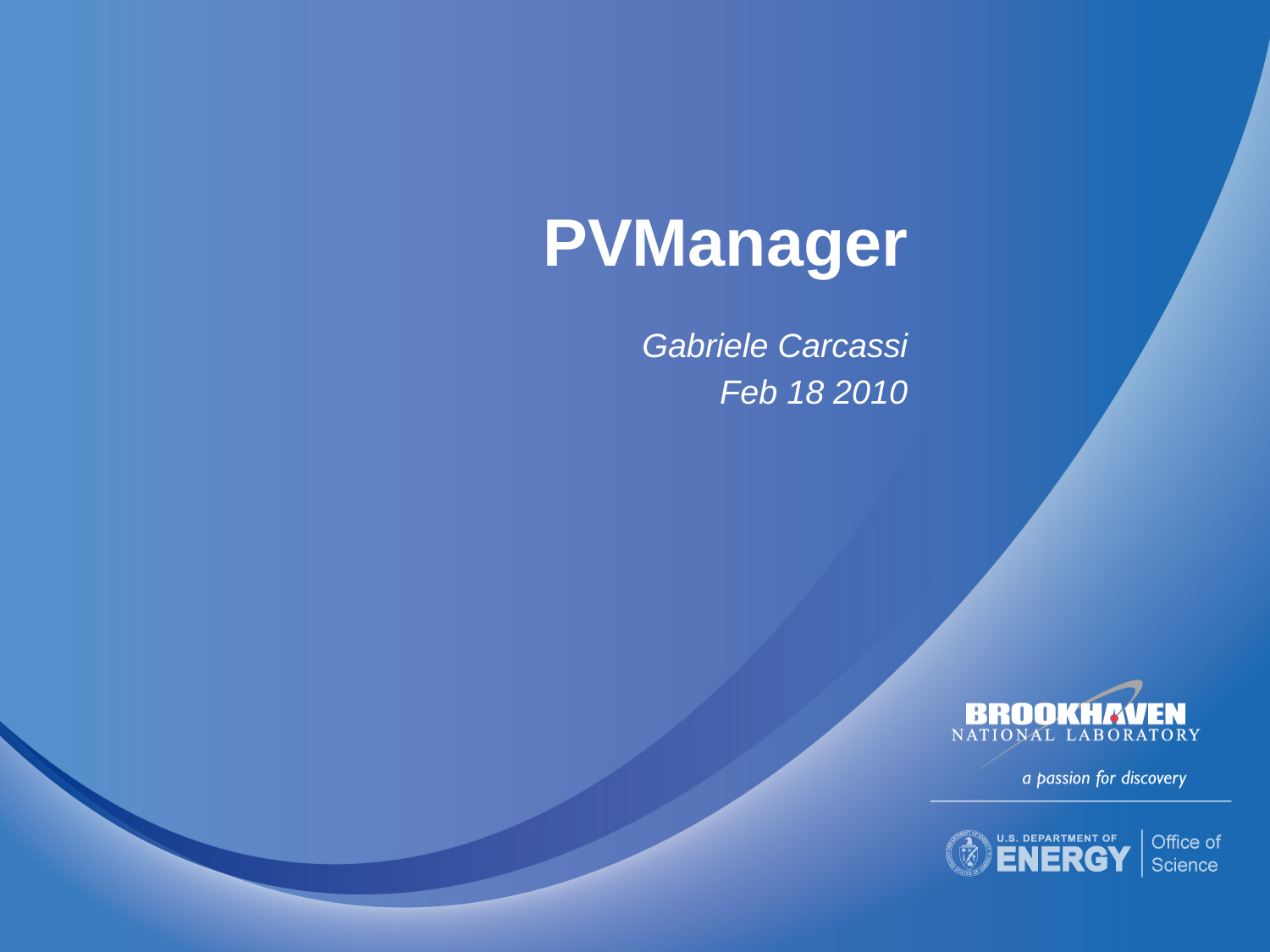

# PVManager
Gabriele Carcassi
Feb 18 2010